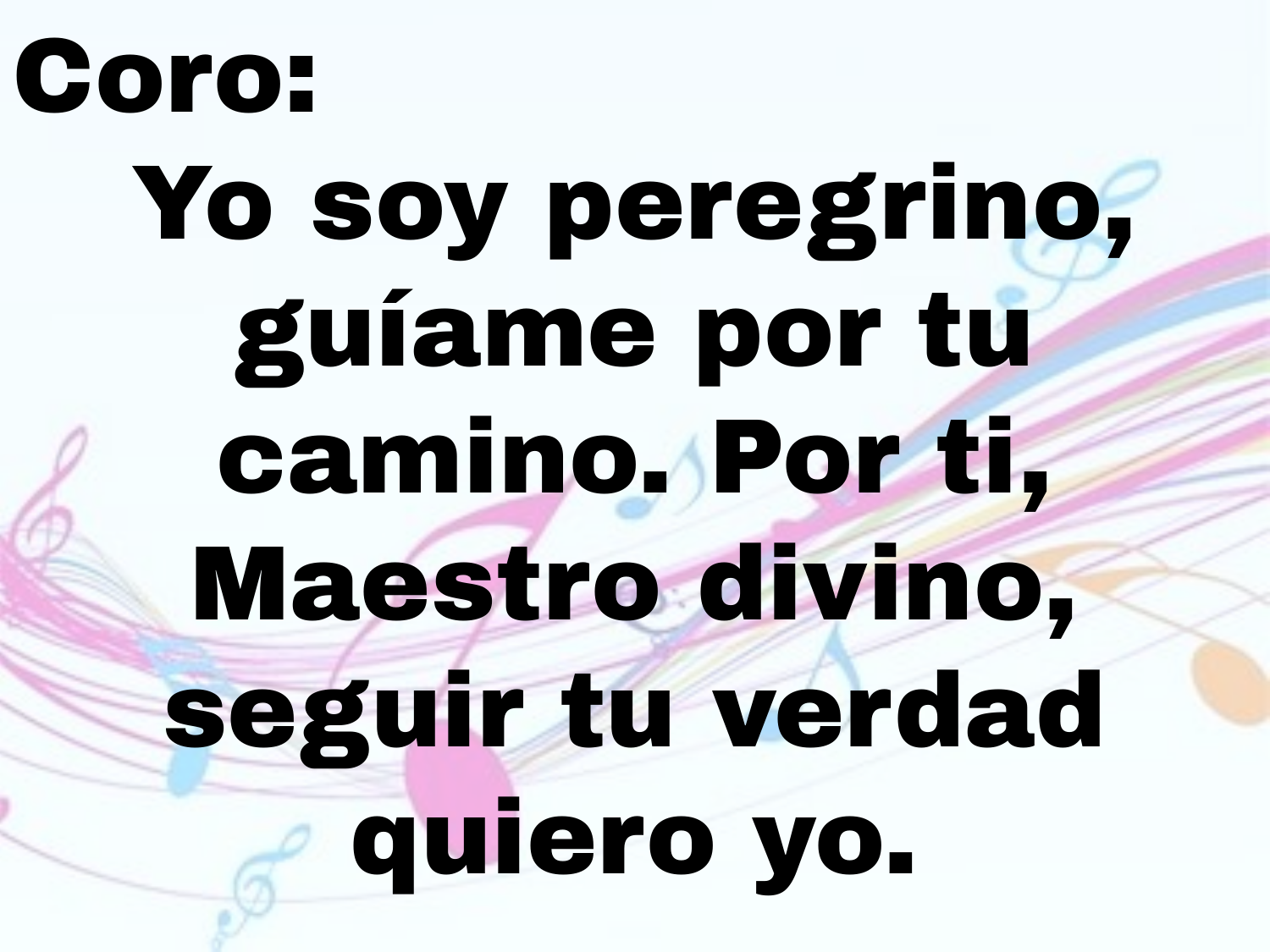

Coro:
Yo soy peregrino, guíame por tu camino. Por ti, Maestro divino, seguir tu verdad quiero yo.